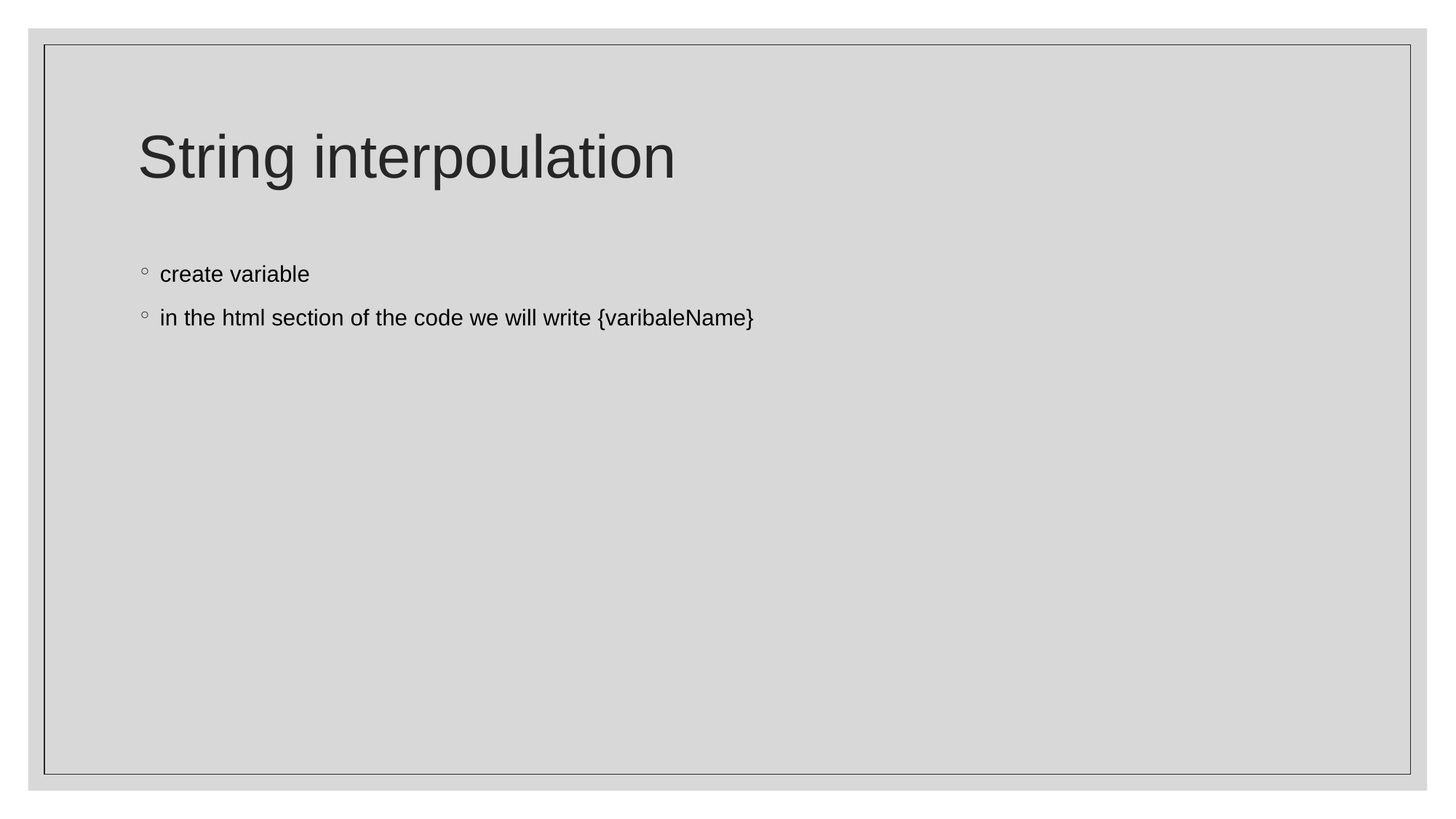

# String interpoulation
create variable
in the html section of the code we will write {varibaleName}